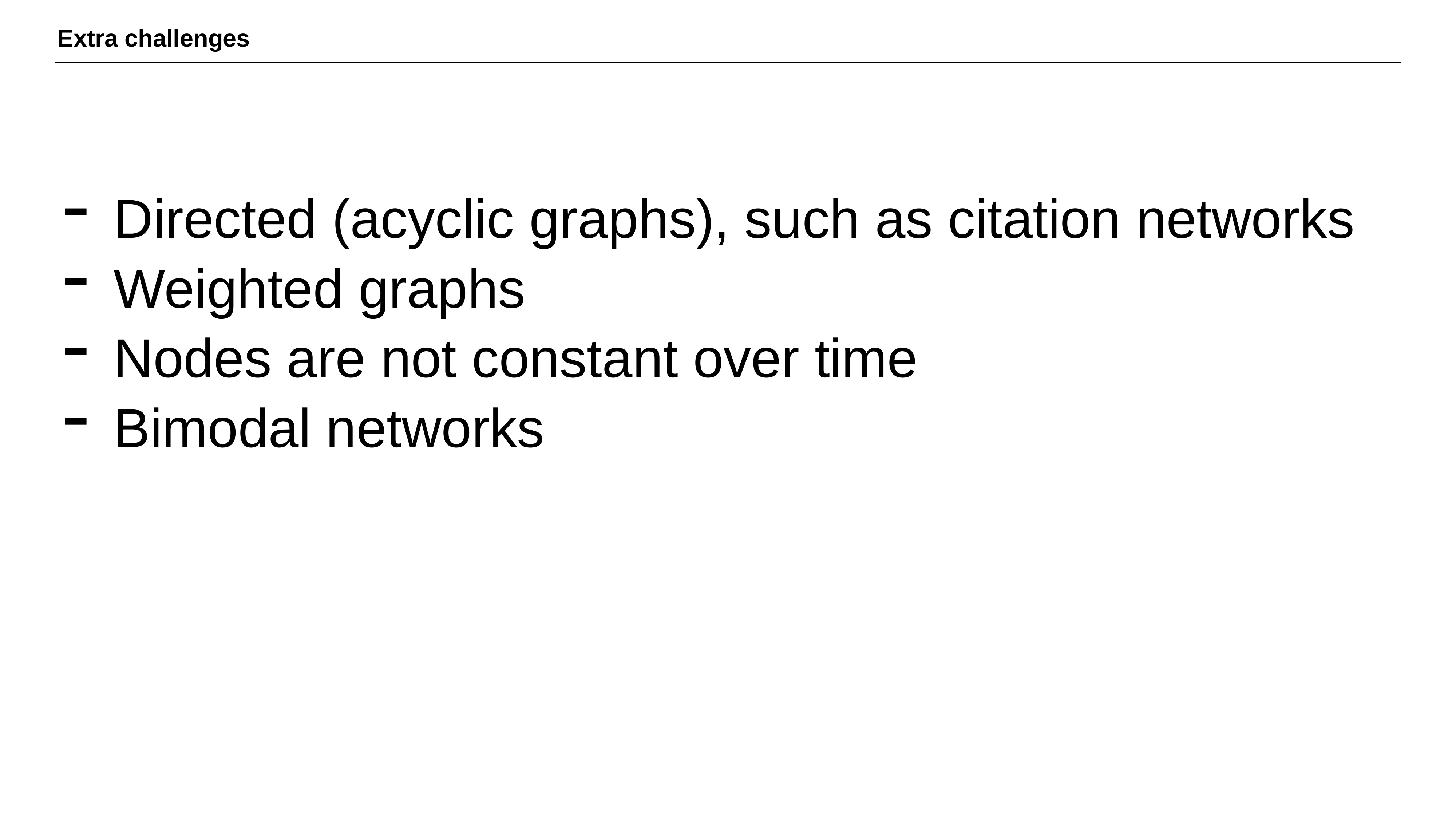

Extra challenges

Directed (acyclic graphs), such as citation networks
Weighted graphs
Nodes are not constant over time
Bimodal networks